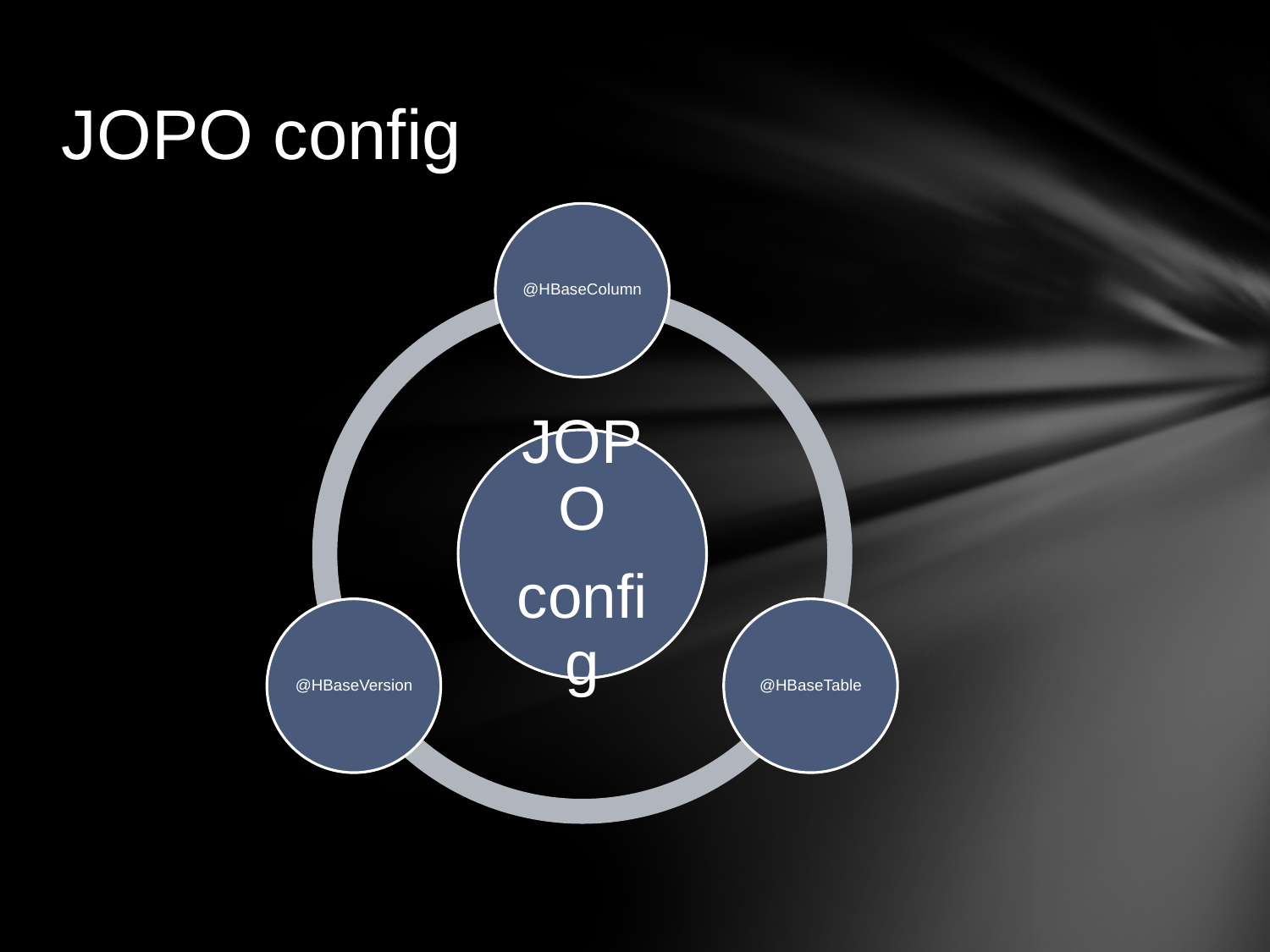

# JOPO config
JOPO
config
@HBaseColumn
@HBaseTable
@HBaseVersion